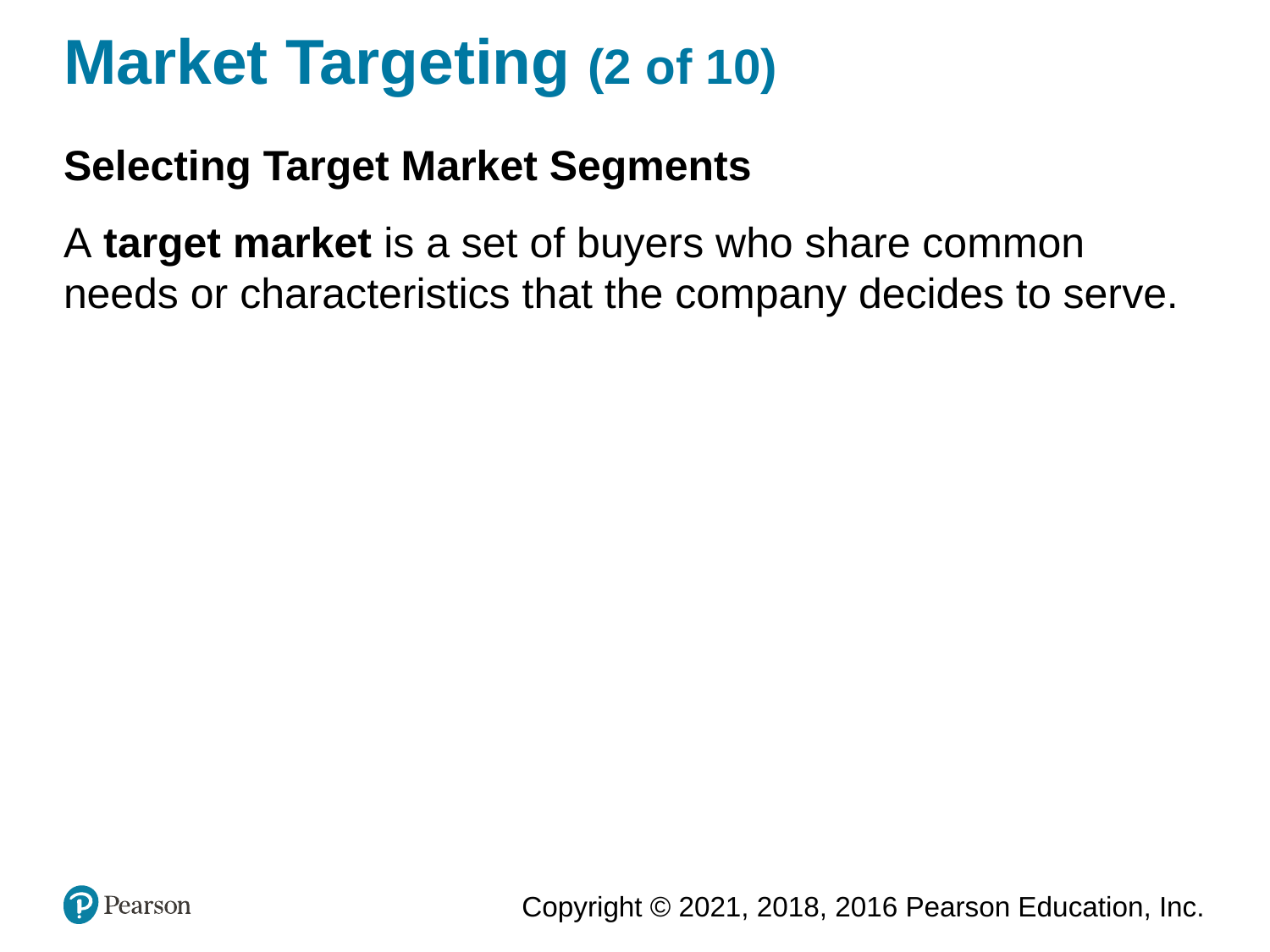

# Market Targeting (2 of 10)
Selecting Target Market Segments
A target market is a set of buyers who share common needs or characteristics that the company decides to serve.